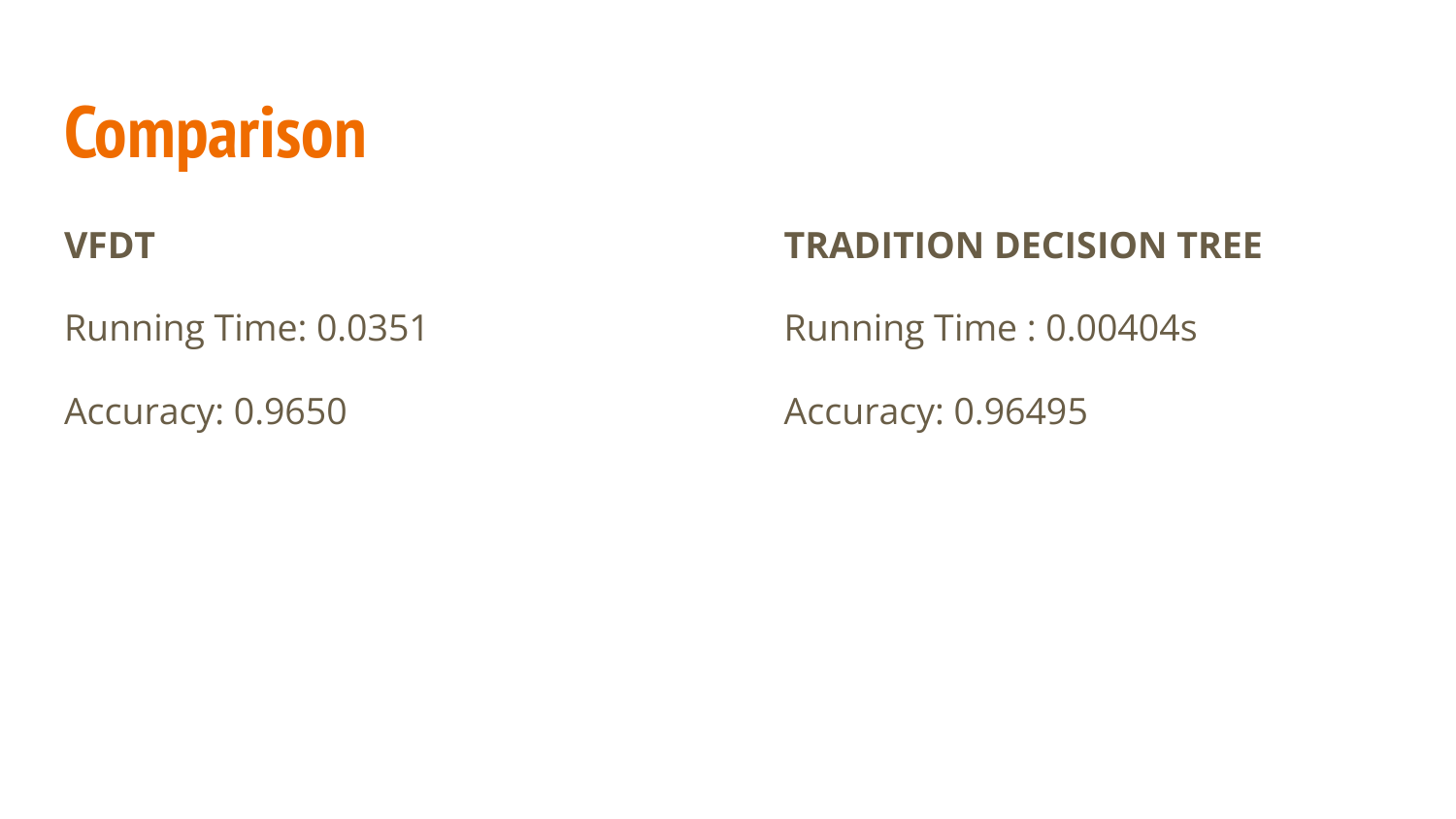

# Comparison
VFDT
Running Time: 0.0351
Accuracy: 0.9650
TRADITION DECISION TREE
Running Time : 0.00404s
Accuracy: 0.96495